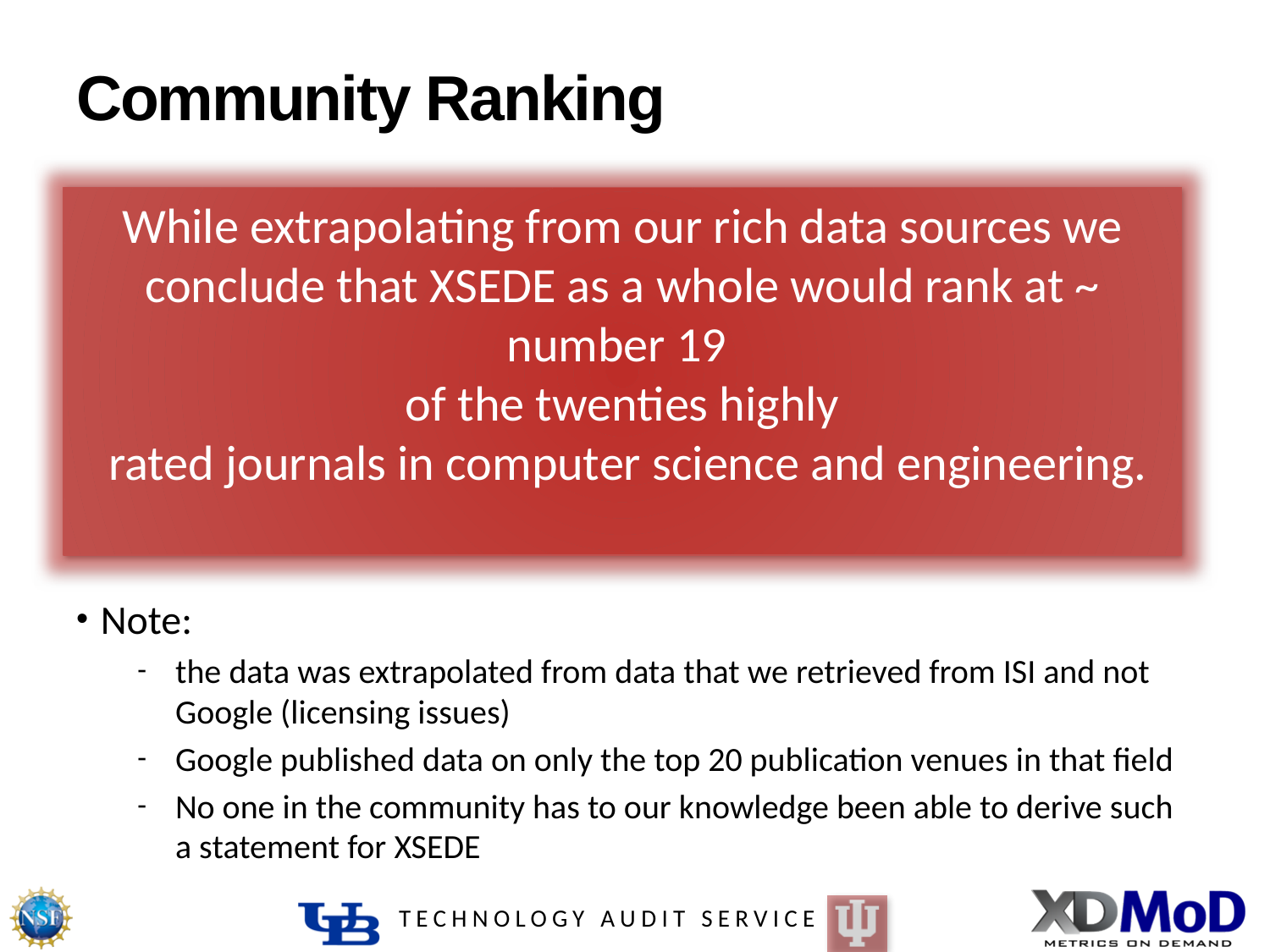

# Community Ranking
While extrapolating from our rich data sources we conclude that XSEDE as a whole would rank at ~
number 19
of the twenties highly
 rated journals in computer science and engineering.

Note:
the data was extrapolated from data that we retrieved from ISI and not Google (licensing issues)
Google published data on only the top 20 publication venues in that field
No one in the community has to our knowledge been able to derive such a statement for XSEDE